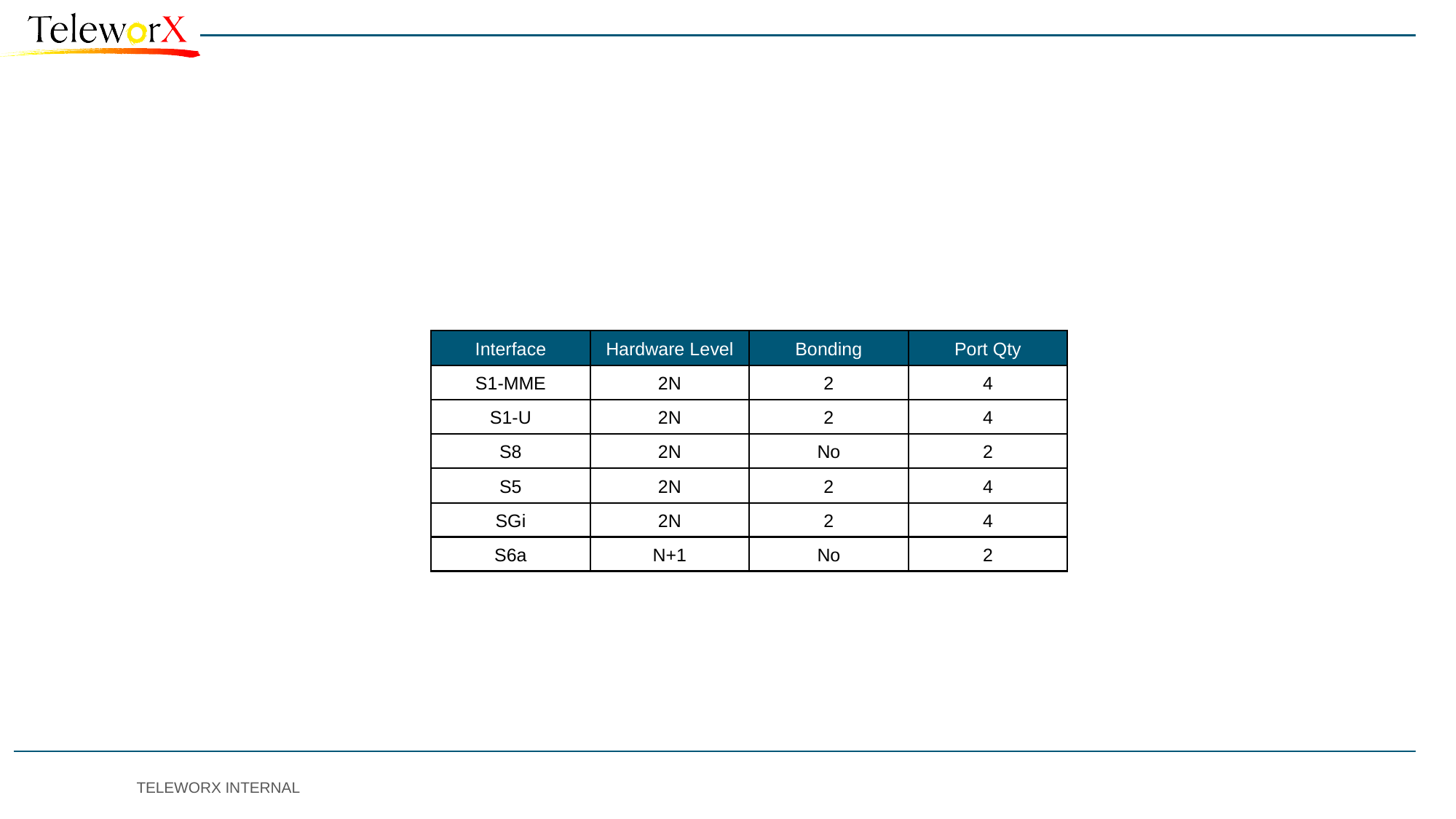

#
Hardware Level
Bonding
Port Qty
Interface
2N
2
4
S1-MME
2N
2
4
S1-U
2N
No
2
S8
2N
2
4
S5
2N
2
4
SGi
N+1
No
2
S6a
TELEWORX INTERNAL